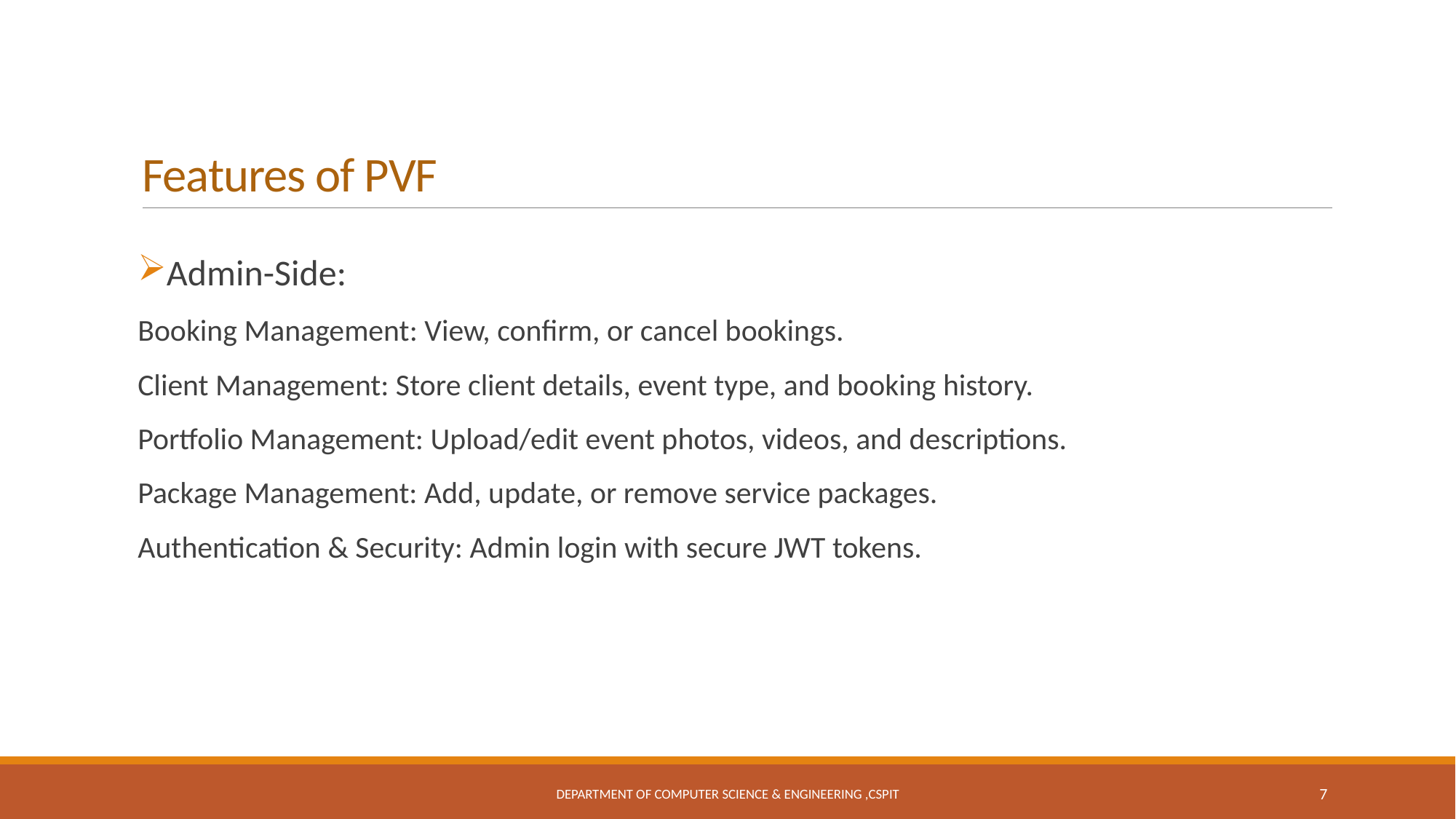

# Features of PVF
Admin-Side:
Booking Management: View, confirm, or cancel bookings.
Client Management: Store client details, event type, and booking history.
Portfolio Management: Upload/edit event photos, videos, and descriptions.
Package Management: Add, update, or remove service packages.
Authentication & Security: Admin login with secure JWT tokens.
Department of Computer Science & Engineering ,CSPIT
7